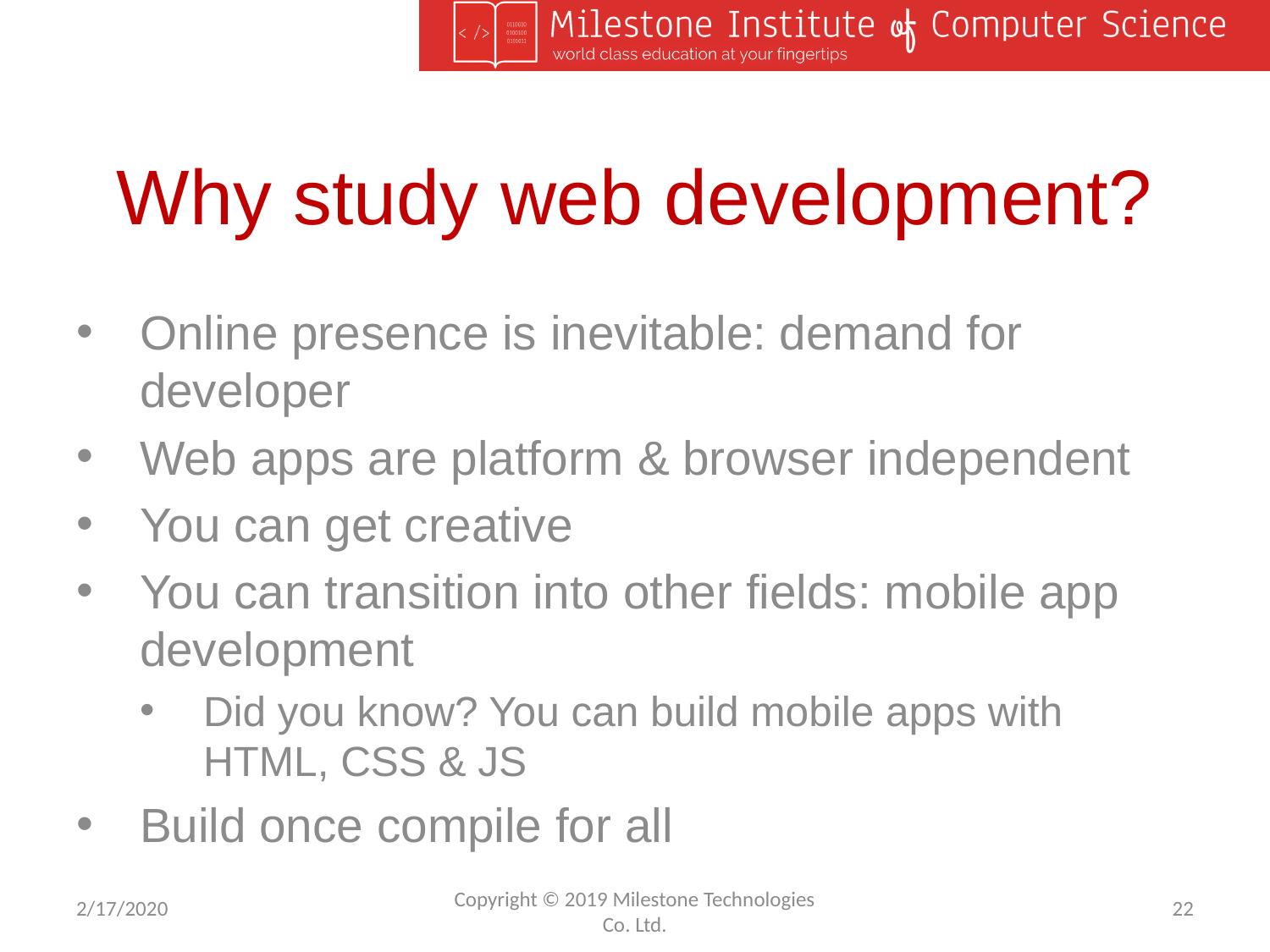

# Why study web development?
Online presence is inevitable: demand for developer
Web apps are platform & browser independent
You can get creative
You can transition into other fields: mobile app development
Did you know? You can build mobile apps with HTML, CSS & JS
Build once compile for all

2/17/2020
22
Copyright © 2019 Milestone Technologies Co. Ltd.